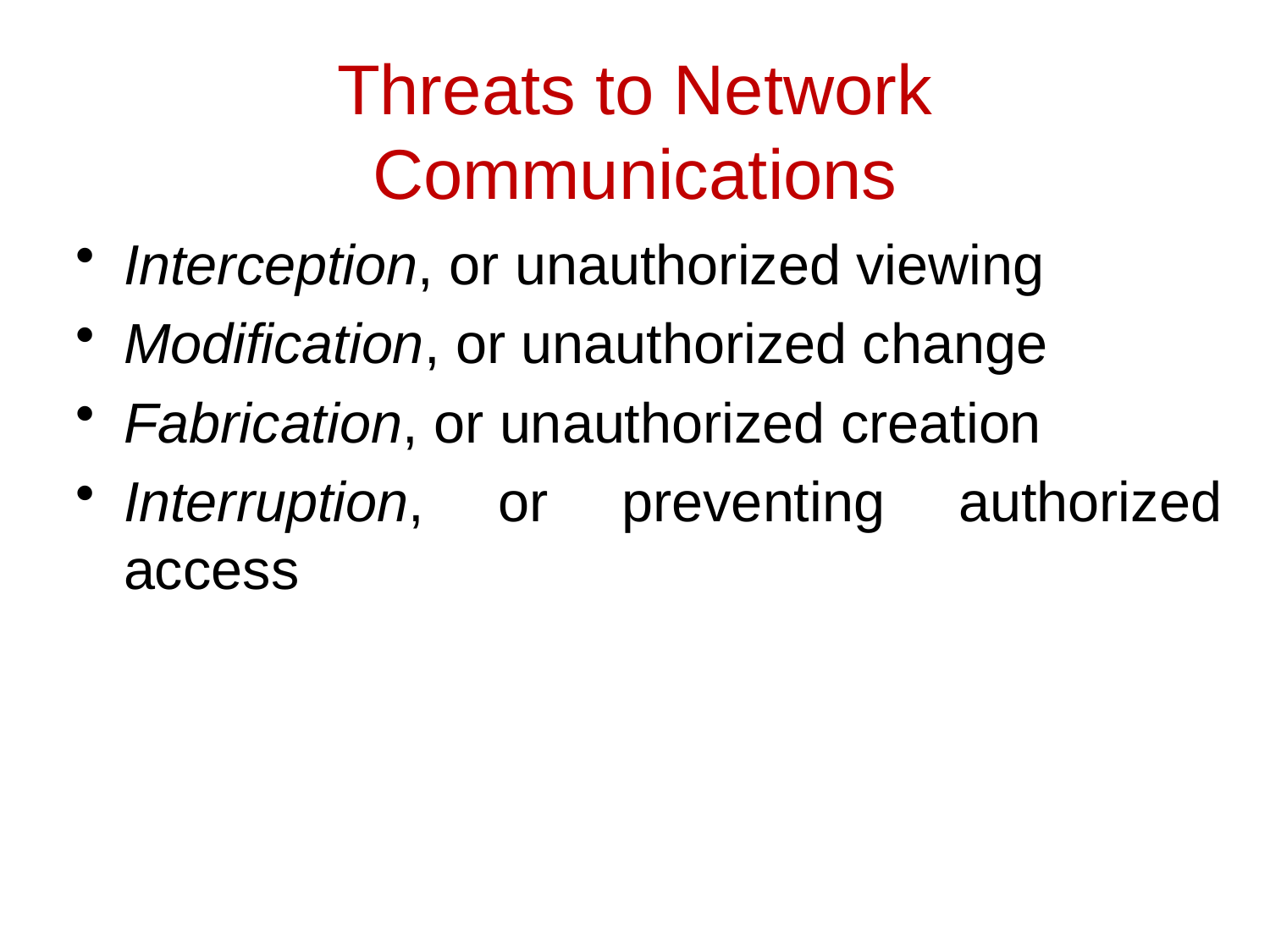

# Threats to Network Communications
Interception, or unauthorized viewing
Modification, or unauthorized change
Fabrication, or unauthorized creation
Interruption, or preventing authorized access